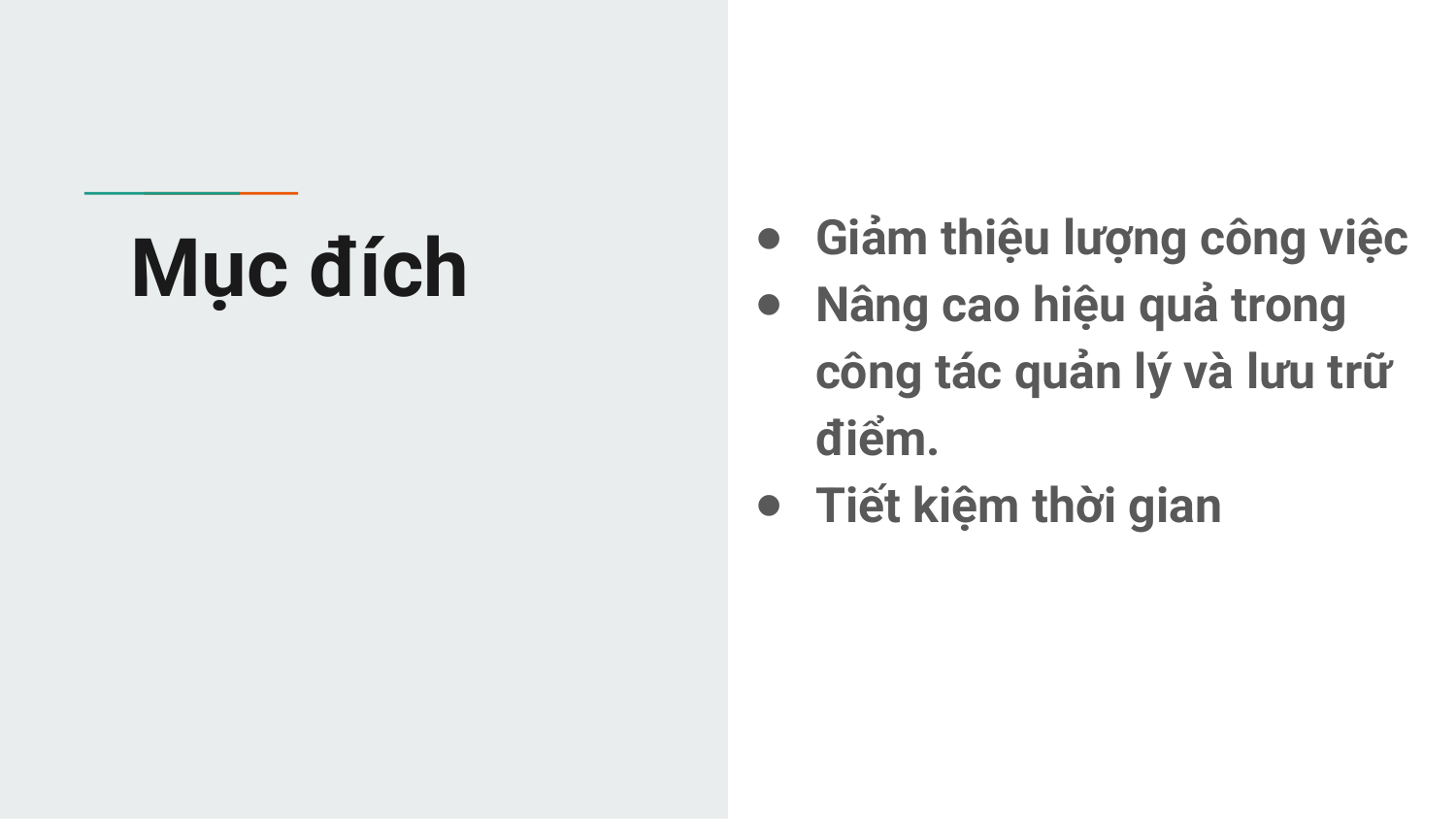

Giảm thiệu lượng công việc
Nâng cao hiệu quả trong công tác quản lý và lưu trữ điểm.
Tiết kiệm thời gian
# Mục đích